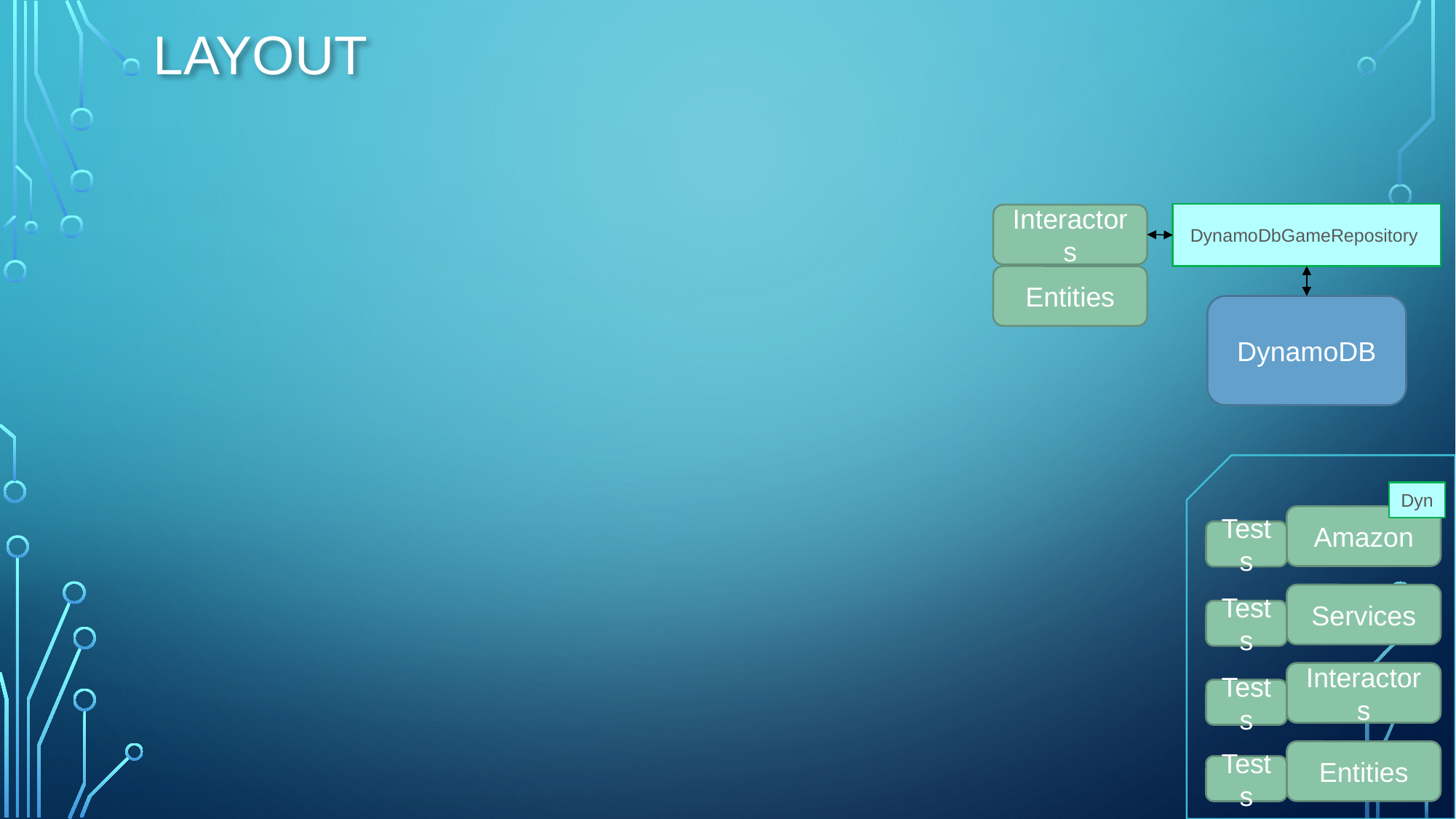

# Layout
DynamoDbGameRepository
Interactors
Entities
DynamoDB

Dyn
Amazon
Tests
Services
Tests
Interactors
Tests
Entities
Tests